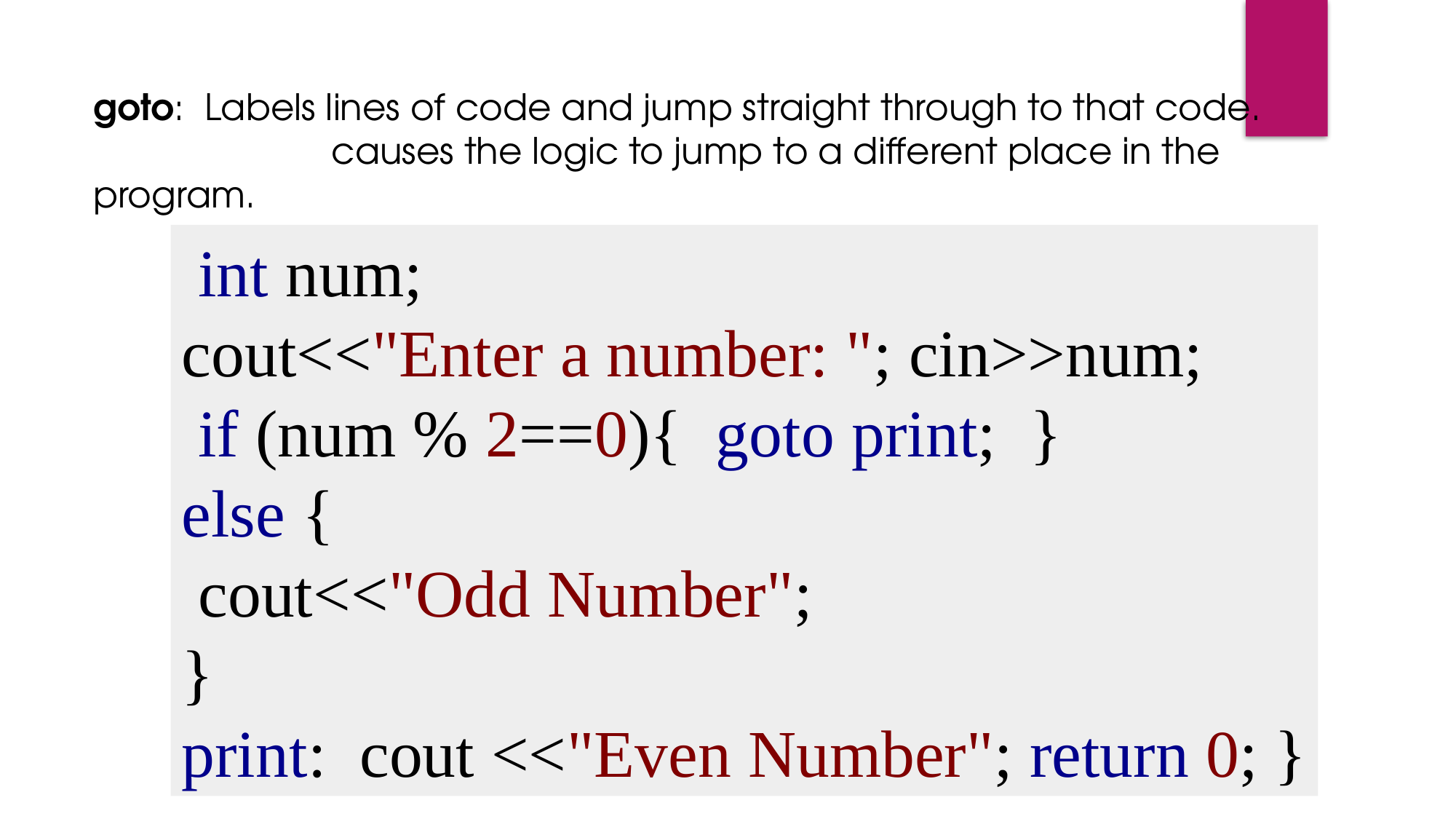

goto:  Labels lines of code and jump straight through to that code.    		  causes the logic to jump to a different place in the program.

 int num;
cout<<"Enter a number: "; cin>>num;
 if (num % 2==0){  goto print;  }
else {
 cout<<"Odd Number";
}
print:  cout <<"Even Number"; return 0; }